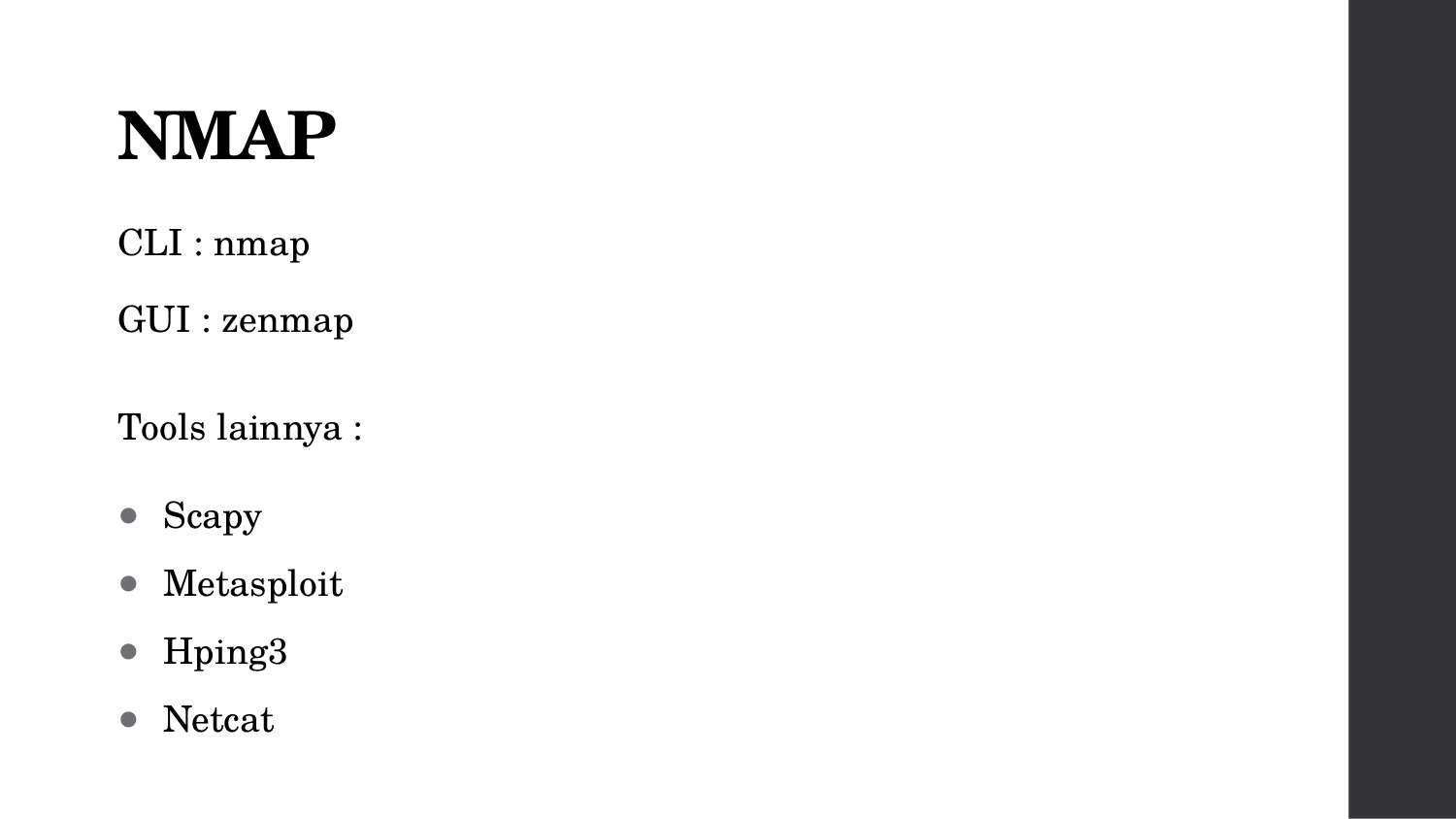

# NMAP
CLI : nmap
GUI : zenmap
Tools lainnya :
Scapy
Metasploit
Hping3
Netcat